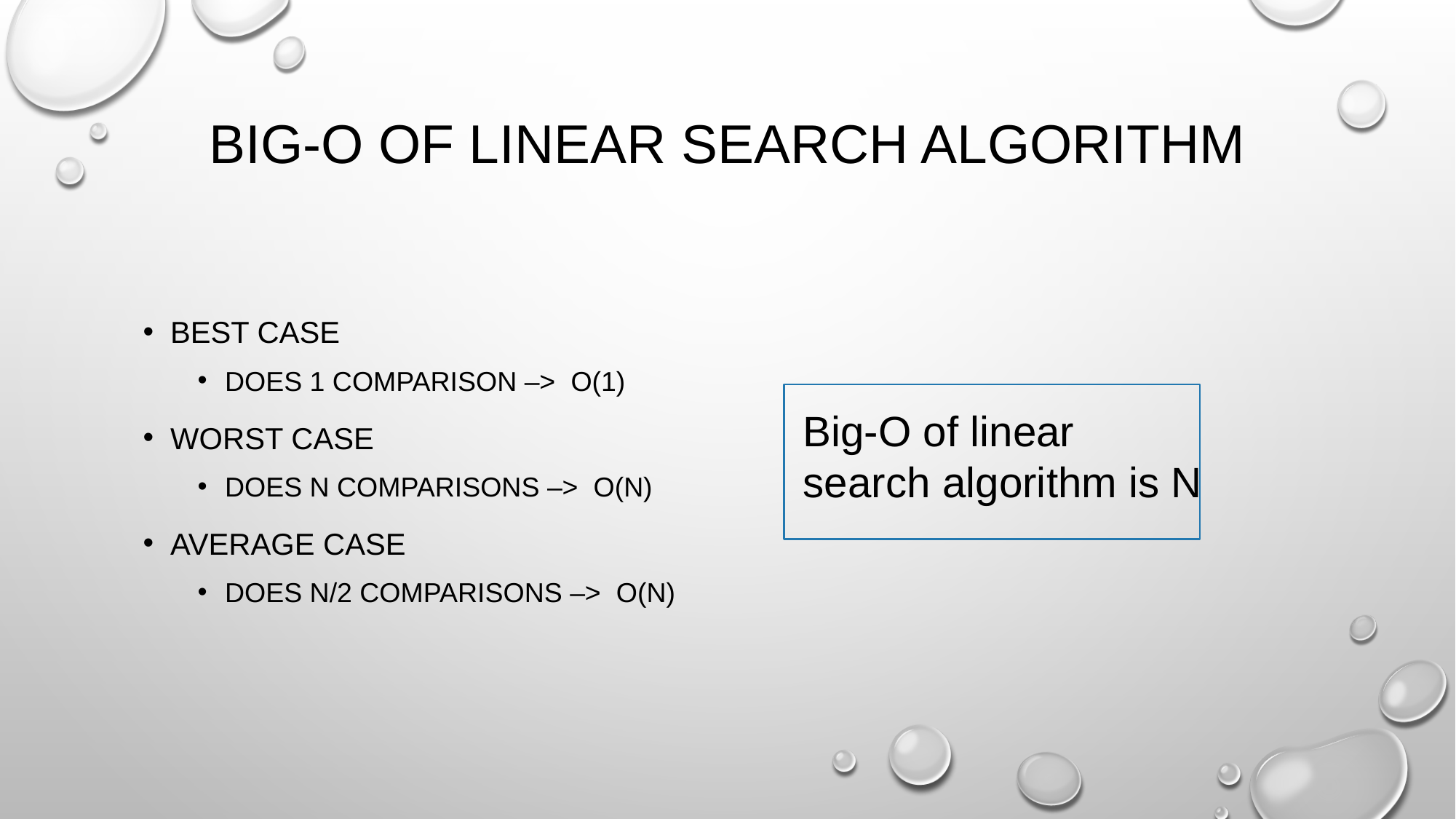

# Big-o of linear search algorithm
Best case
Does 1 comparison –>  O(1)
Worst case
Does n comparisons –>  O(N)
Average case
Does n/2 comparisons –>  O(n)

Big-O of linear search algorithm is N